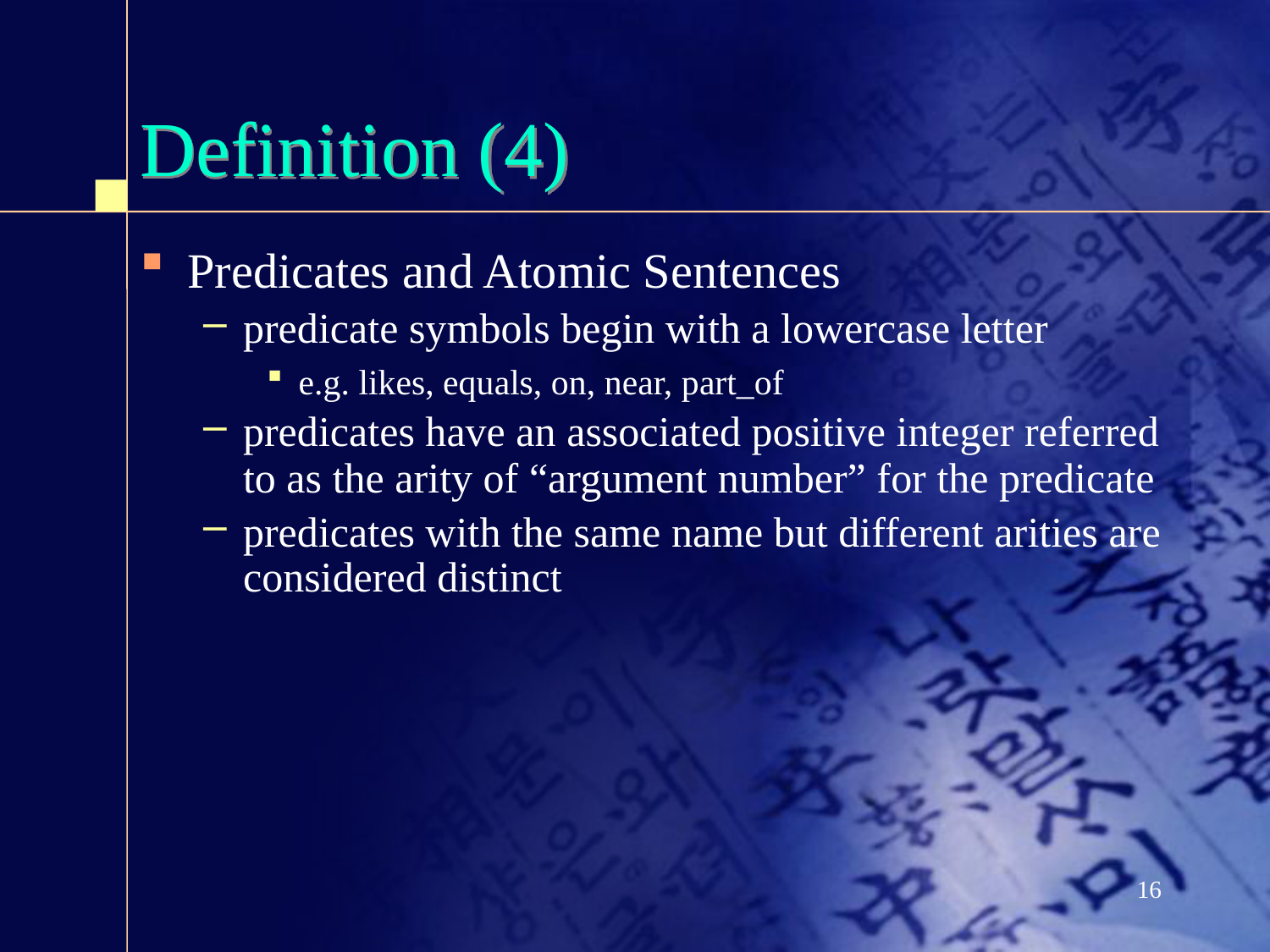

# Definition (4)
Predicates and Atomic Sentences
predicate symbols begin with a lowercase letter
e.g. likes, equals, on, near, part_of
predicates have an associated positive integer referred to as the arity of “argument number” for the predicate
predicates with the same name but different arities are considered distinct
16